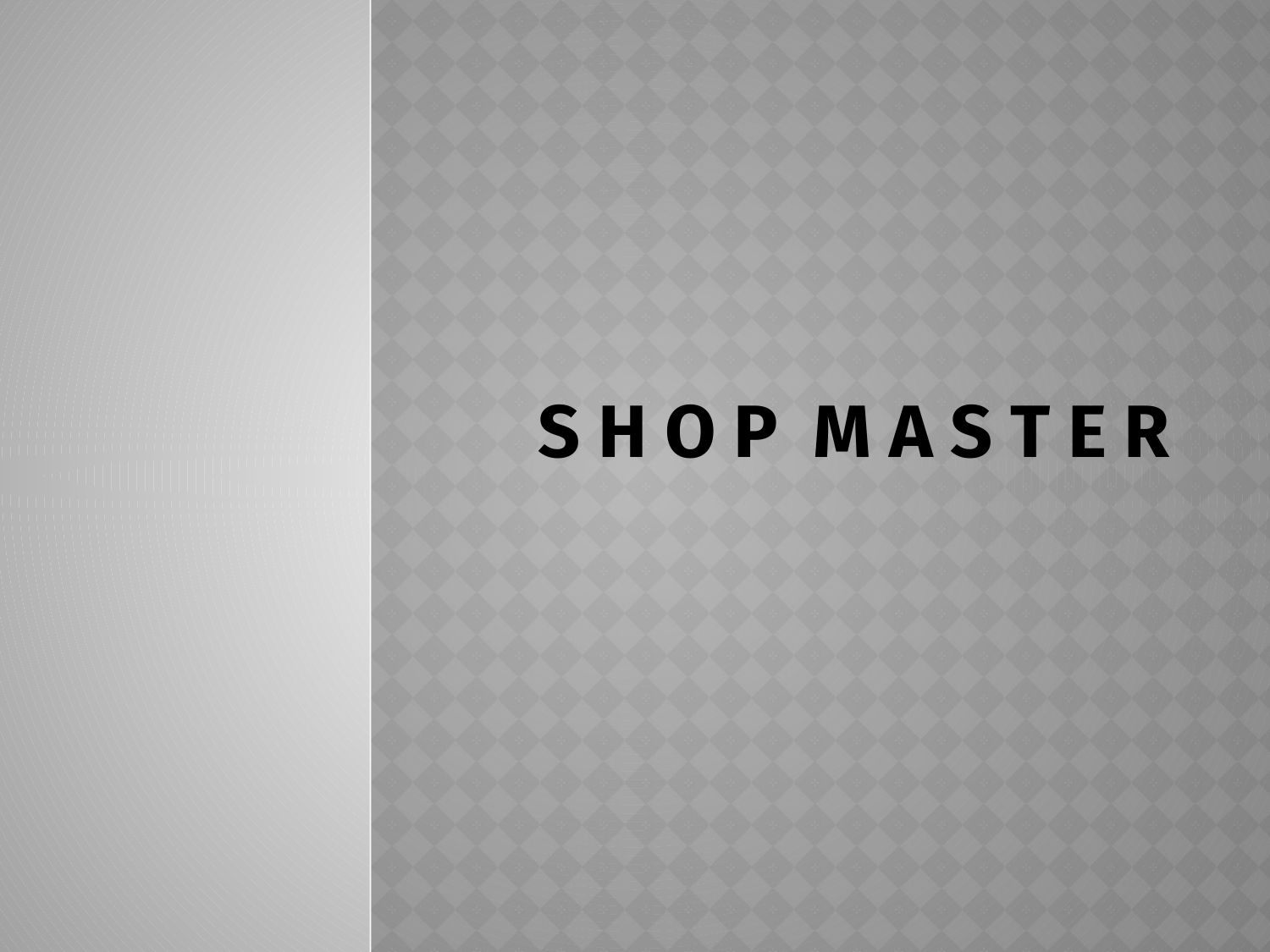

# S H O P  M A S T E R